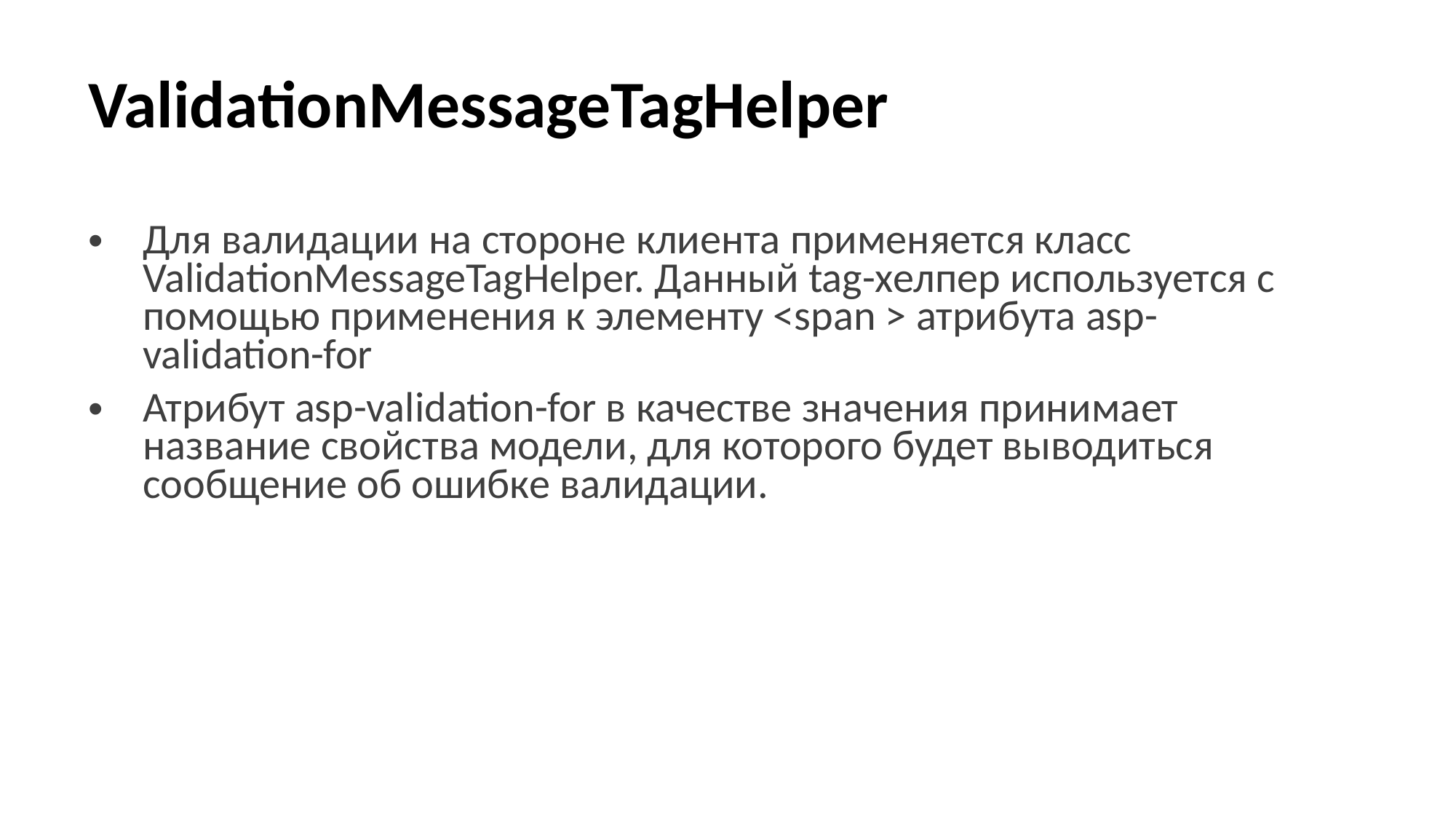

# ValidationMessageTagHelper
Для валидации на стороне клиента применяется класс ValidationMessageTagHelper. Данный tag-хелпер используется с помощью применения к элементу <span > атрибута asp-validation-for
Атрибут asp-validation-for в качестве значения принимает название свойства модели, для которого будет выводиться сообщение об ошибке валидации.